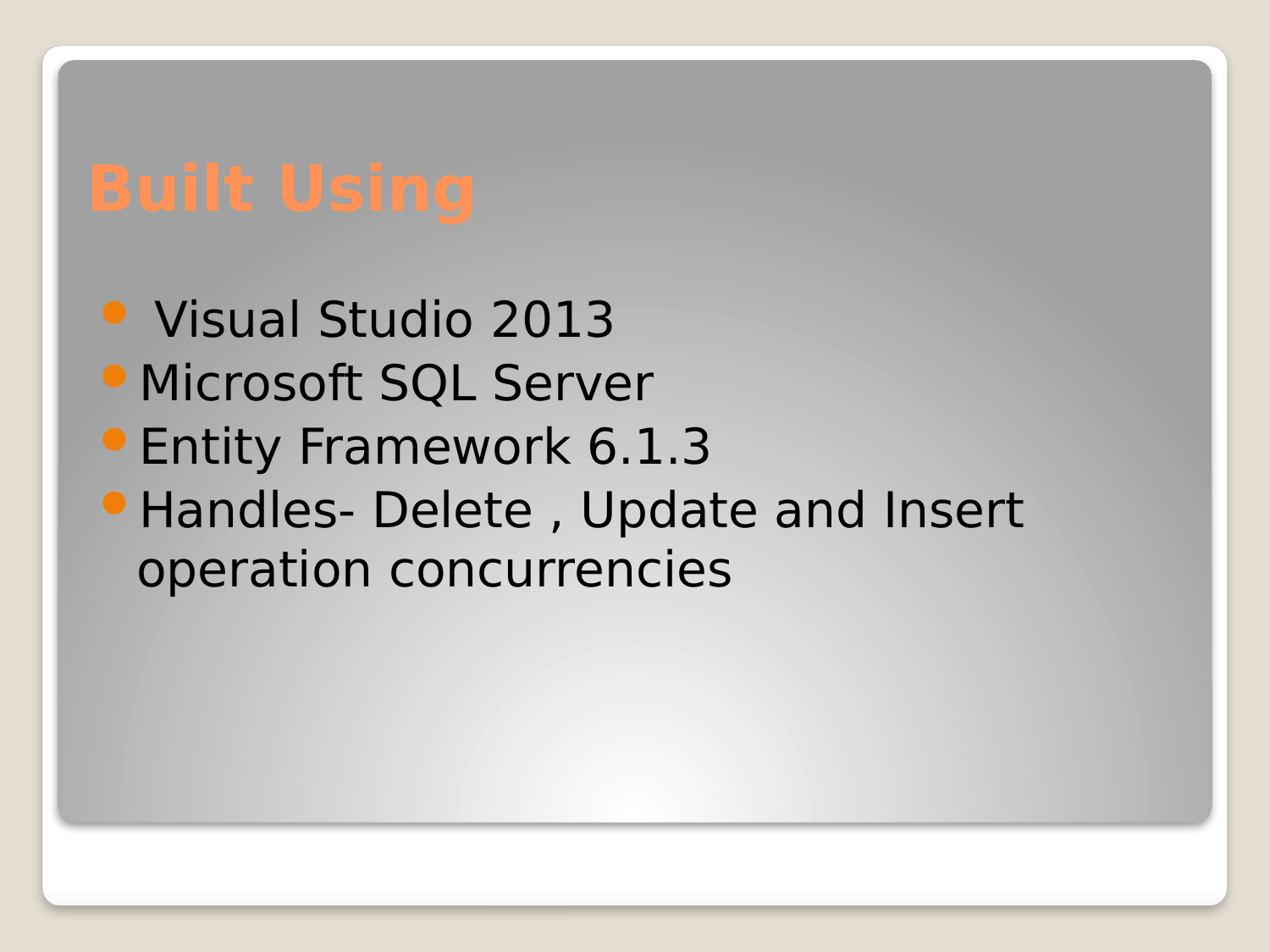

# Built Using
 Visual Studio 2013
Microsoft SQL Server
Entity Framework 6.1.3
Handles- Delete , Update and Insert operation concurrencies